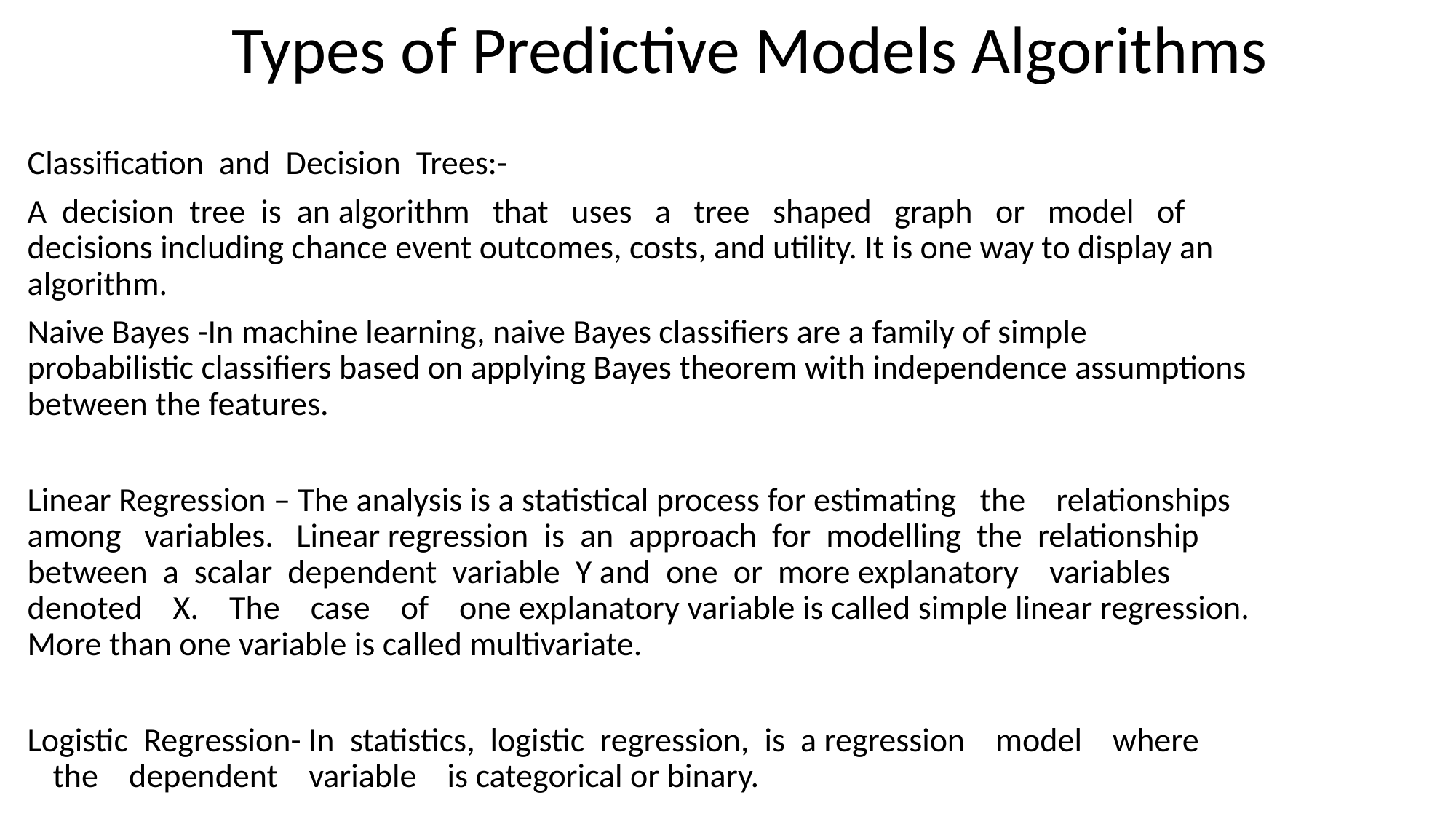

# Types of Predictive Models Algorithms
Classification  and  Decision  Trees:-
A  decision  tree  is  an algorithm   that   uses   a   tree   shaped   graph   or   model   of decisions including chance event outcomes, costs, and utility. It is one way to display an algorithm.
Naive Bayes -In machine learning, naive Bayes classifiers are a family of simple probabilistic classifiers based on applying Bayes theorem with independence assumptions between the features.

Linear Regression – The analysis is a statistical process for estimating   the    relationships   among   variables.   Linear regression  is  an  approach  for  modelling  the  relationship between  a  scalar  dependent  variable  Y and  one  or  more explanatory    variables    denoted    X.    The    case    of    one explanatory variable is called simple linear regression. More than one variable is called multivariate.

Logistic  Regression- In  statistics,  logistic  regression,  is  a regression    model    where the    dependent    variable    is categorical or binary.